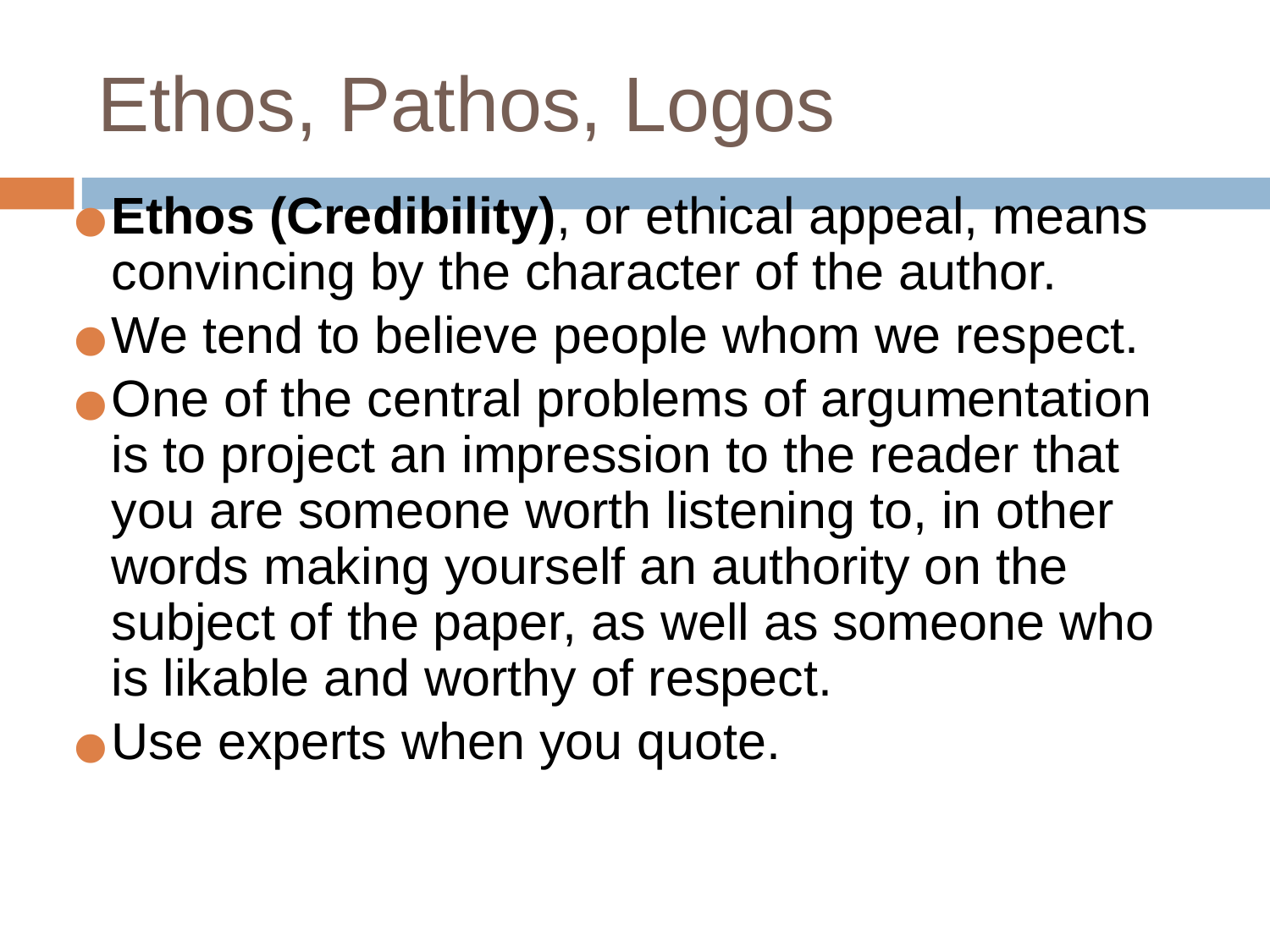

# Ethos, Pathos, Logos
Ethos (Credibility), or ethical appeal, means convincing by the character of the author.
We tend to believe people whom we respect.
One of the central problems of argumentation is to project an impression to the reader that you are someone worth listening to, in other words making yourself an authority on the subject of the paper, as well as someone who is likable and worthy of respect.
Use experts when you quote.